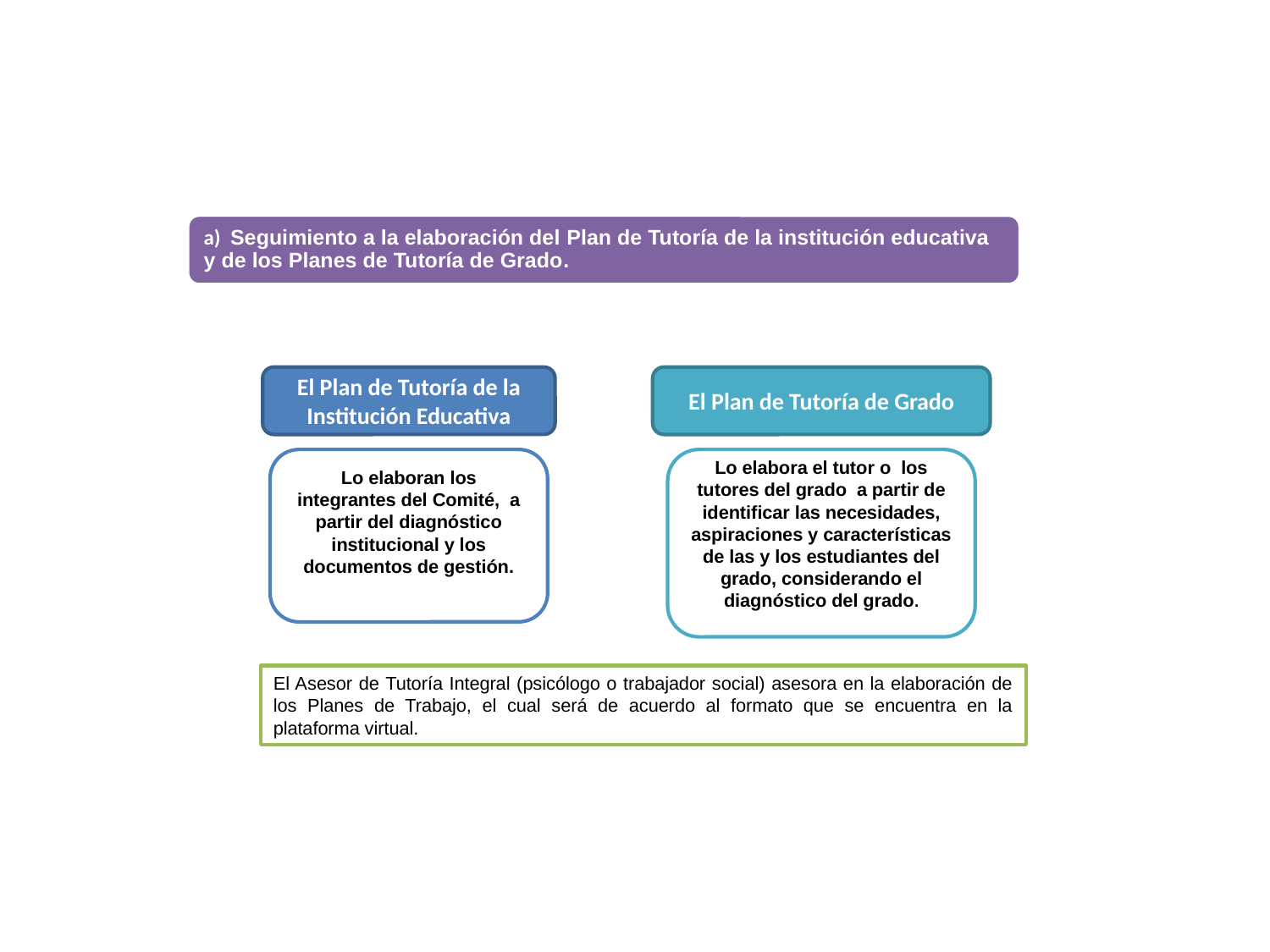

a)  Seguimiento a la elaboración del Plan de Tutoría de la institución educativa y de los Planes de Tutoría de Grado.
El Plan de Tutoría de la Institución Educativa
El Plan de Tutoría de Grado
Lo elaboran los integrantes del Comité,  a partir del diagnóstico institucional y los documentos de gestión.

Lo elabora el tutor o  los tutores del grado  a partir de identificar las necesidades, aspiraciones y características de las y los estudiantes del grado, considerando el diagnóstico del grado.

El Asesor de Tutoría Integral (psicólogo o trabajador social) asesora en la elaboración de los Planes de Trabajo, el cual será de acuerdo al formato que se encuentra en la plataforma virtual.